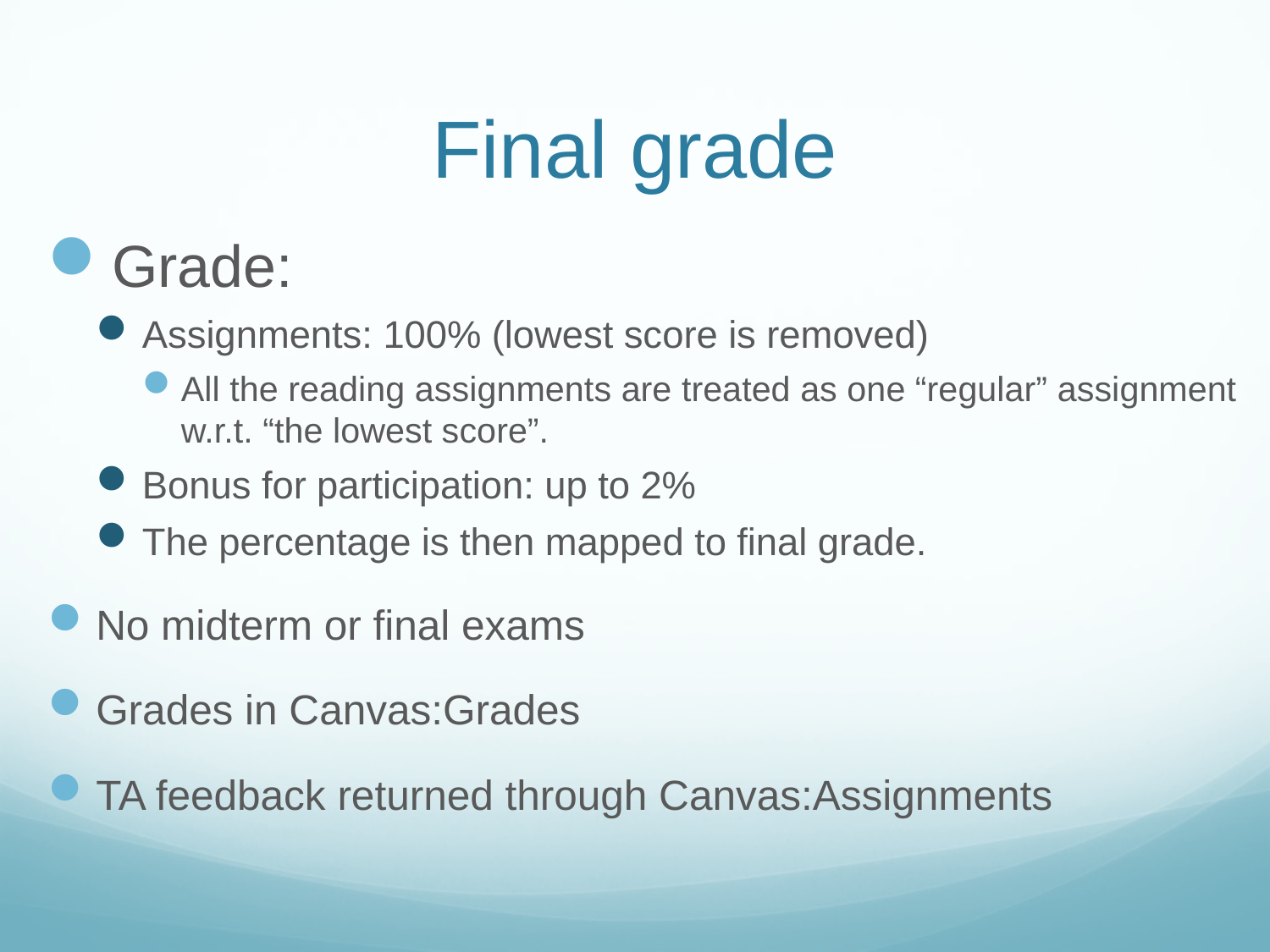

# Final grade
Grade:
Assignments: 100% (lowest score is removed)
All the reading assignments are treated as one “regular” assignment w.r.t. “the lowest score”.
Bonus for participation: up to 2%
The percentage is then mapped to final grade.
No midterm or final exams
Grades in Canvas:Grades
TA feedback returned through Canvas:Assignments